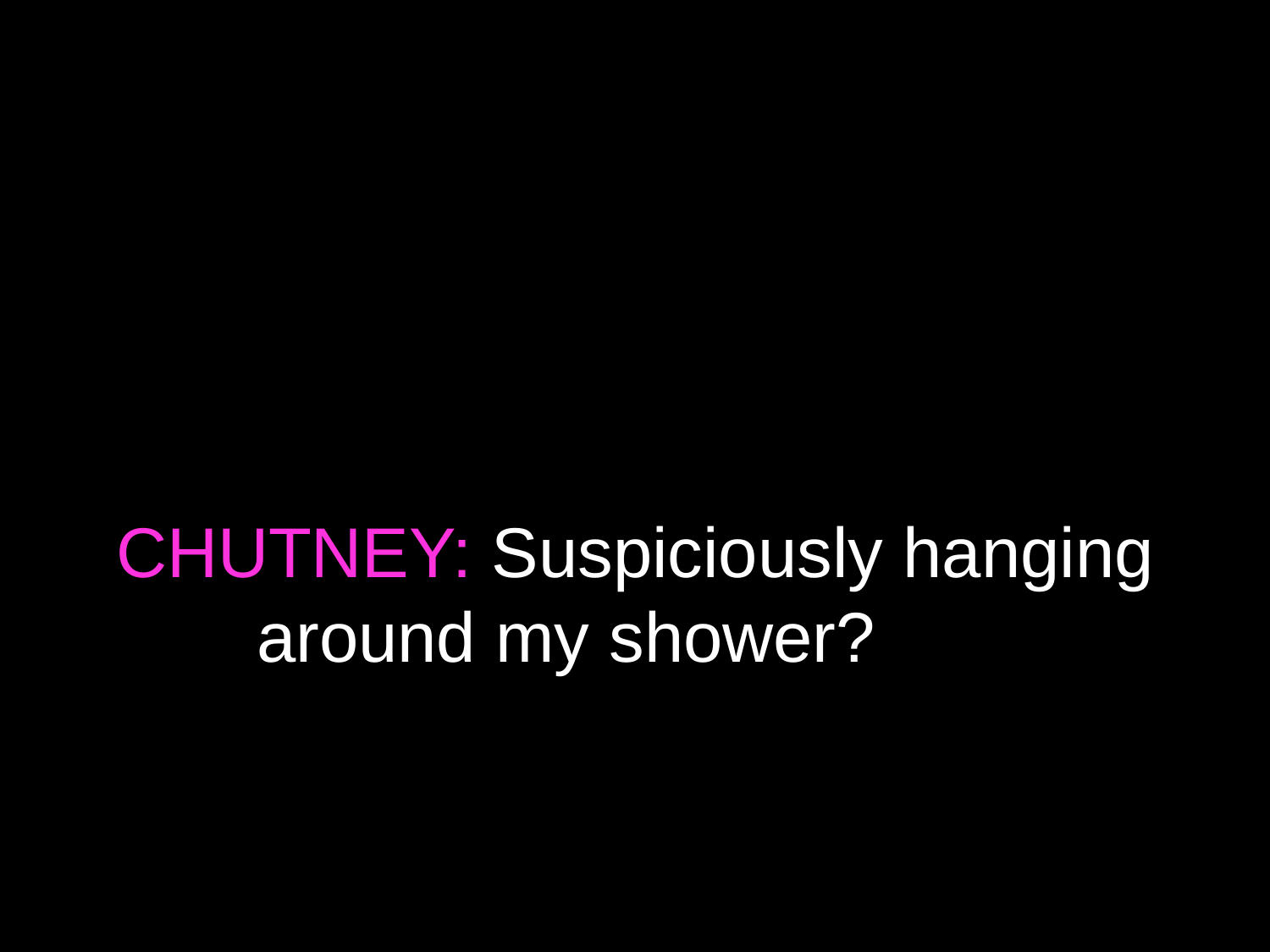

# CHUTNEY: Suspiciously hanging around my shower?